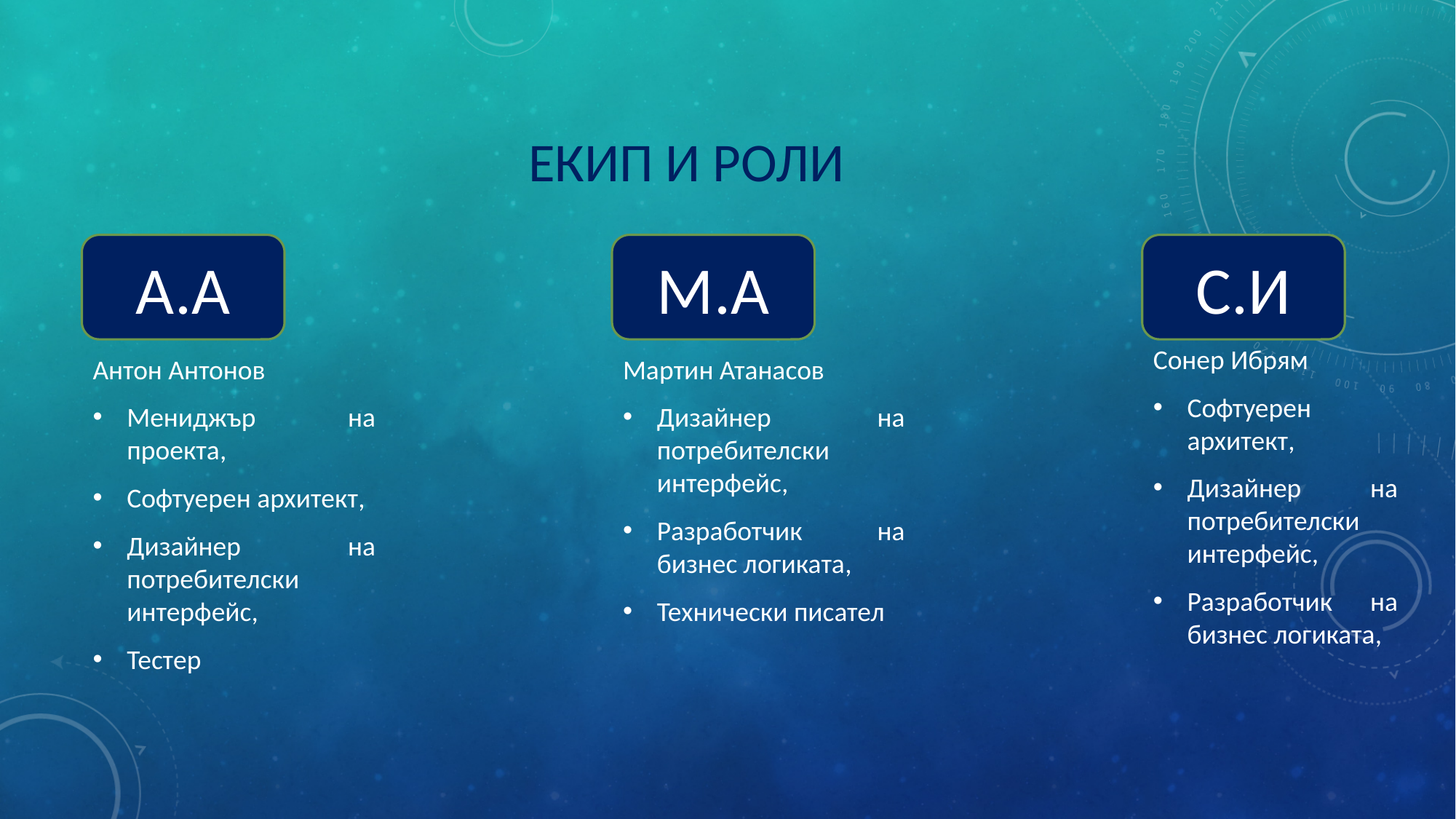

# Екип и роли
С.И
А.А
М.А
Антон Антонов
Мениджър на проекта, ​
Софтуерен архитект, ​
Дизайнер на потребителски интерфейс, ​
Тестер
Мартин Атанасов
Дизайнер на потребителски интерфейс, ​
Разработчик на бизнес логиката, ​
Технически писател

Сонер Ибрям
Софтуерен архитект, ​
Дизайнер на потребителски интерфейс, ​
Разработчик на бизнес логиката, ​